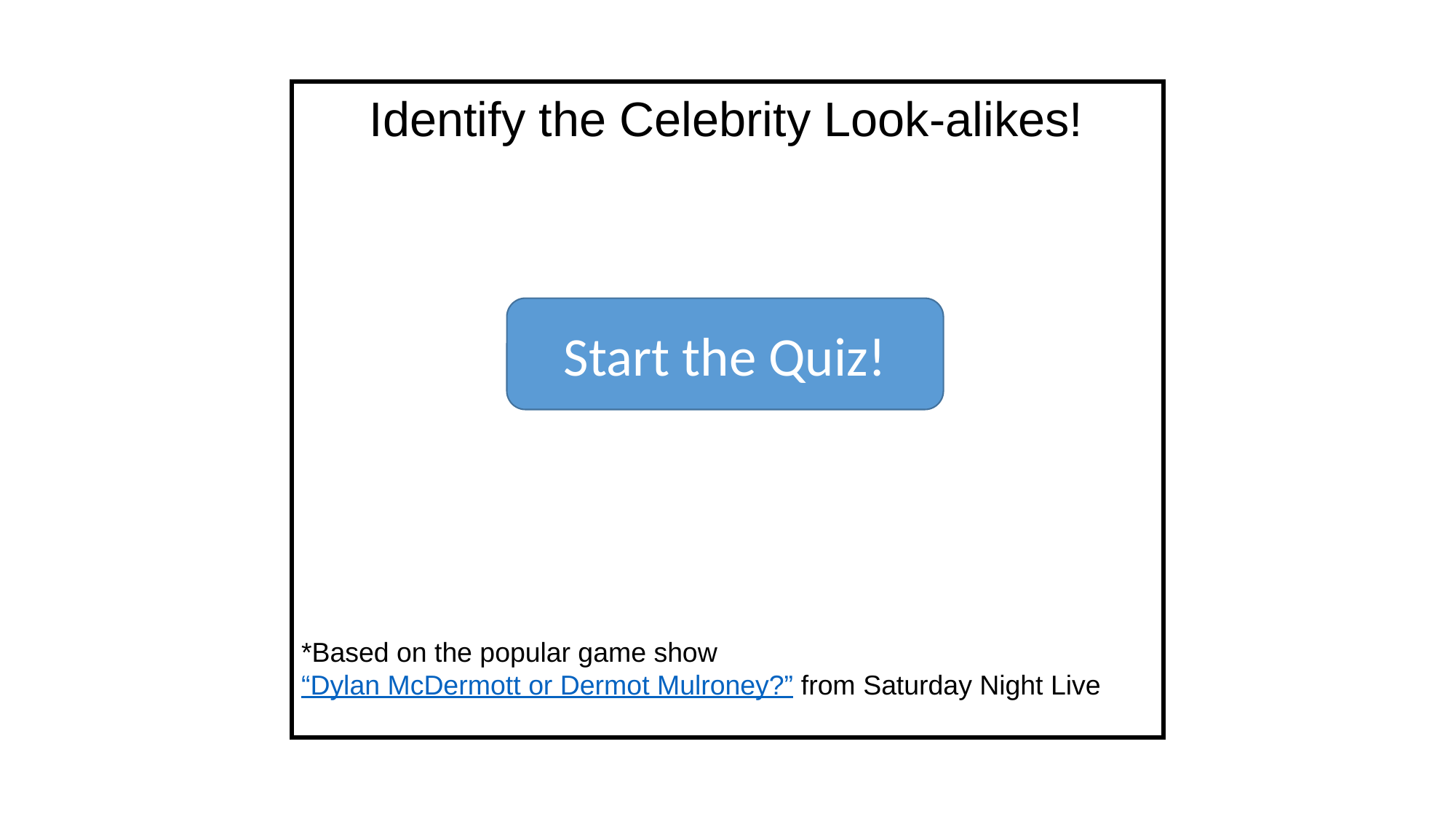

Identify the Celebrity Look-alikes!
Start the Quiz!
*Based on the popular game show “Dylan McDermott or Dermot Mulroney?” from Saturday Night Live